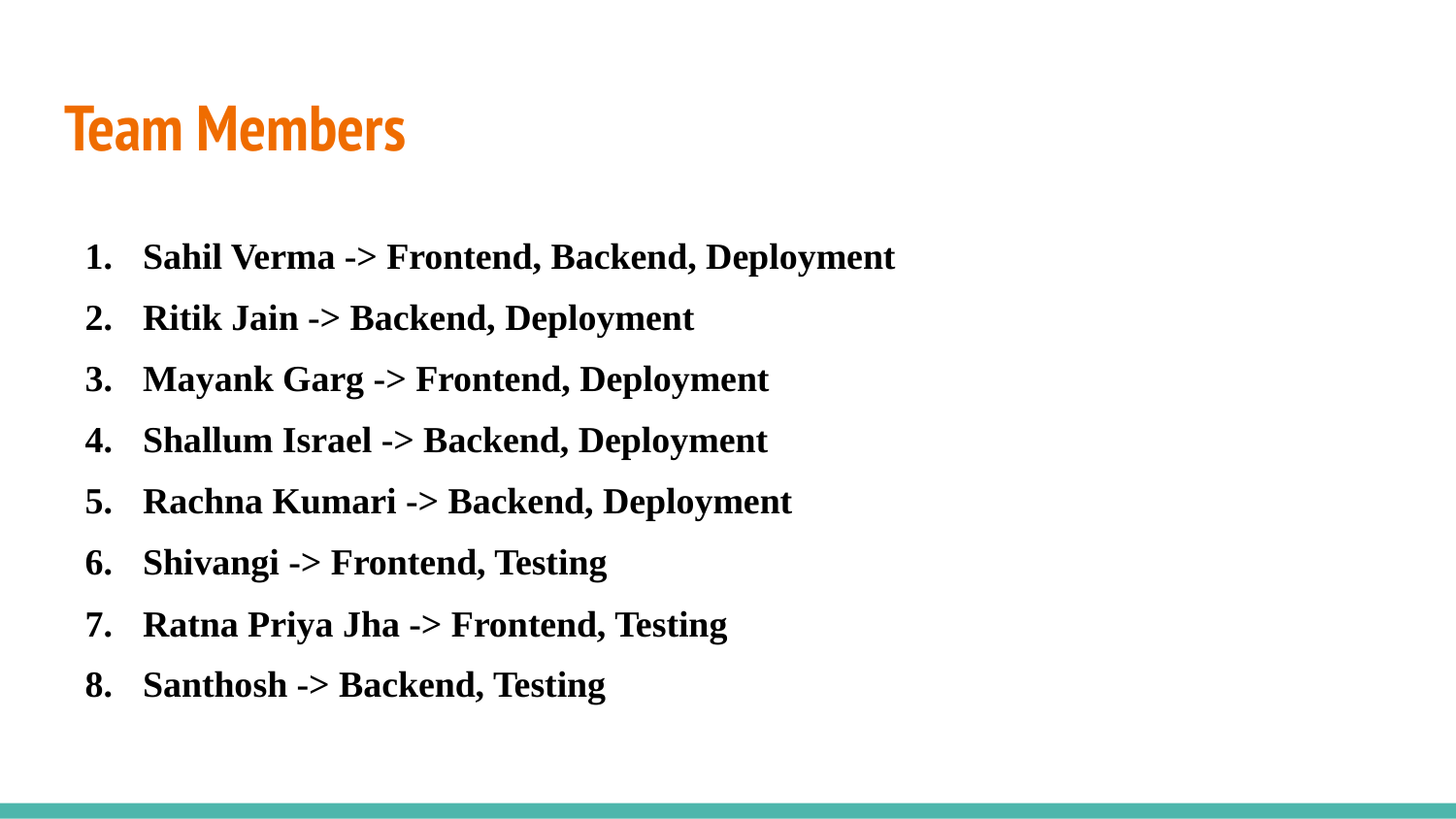

# Team Members
Sahil Verma -> Frontend, Backend, Deployment
Ritik Jain -> Backend, Deployment
Mayank Garg -> Frontend, Deployment
Shallum Israel -> Backend, Deployment
Rachna Kumari -> Backend, Deployment
Shivangi -> Frontend, Testing
Ratna Priya Jha -> Frontend, Testing
Santhosh -> Backend, Testing